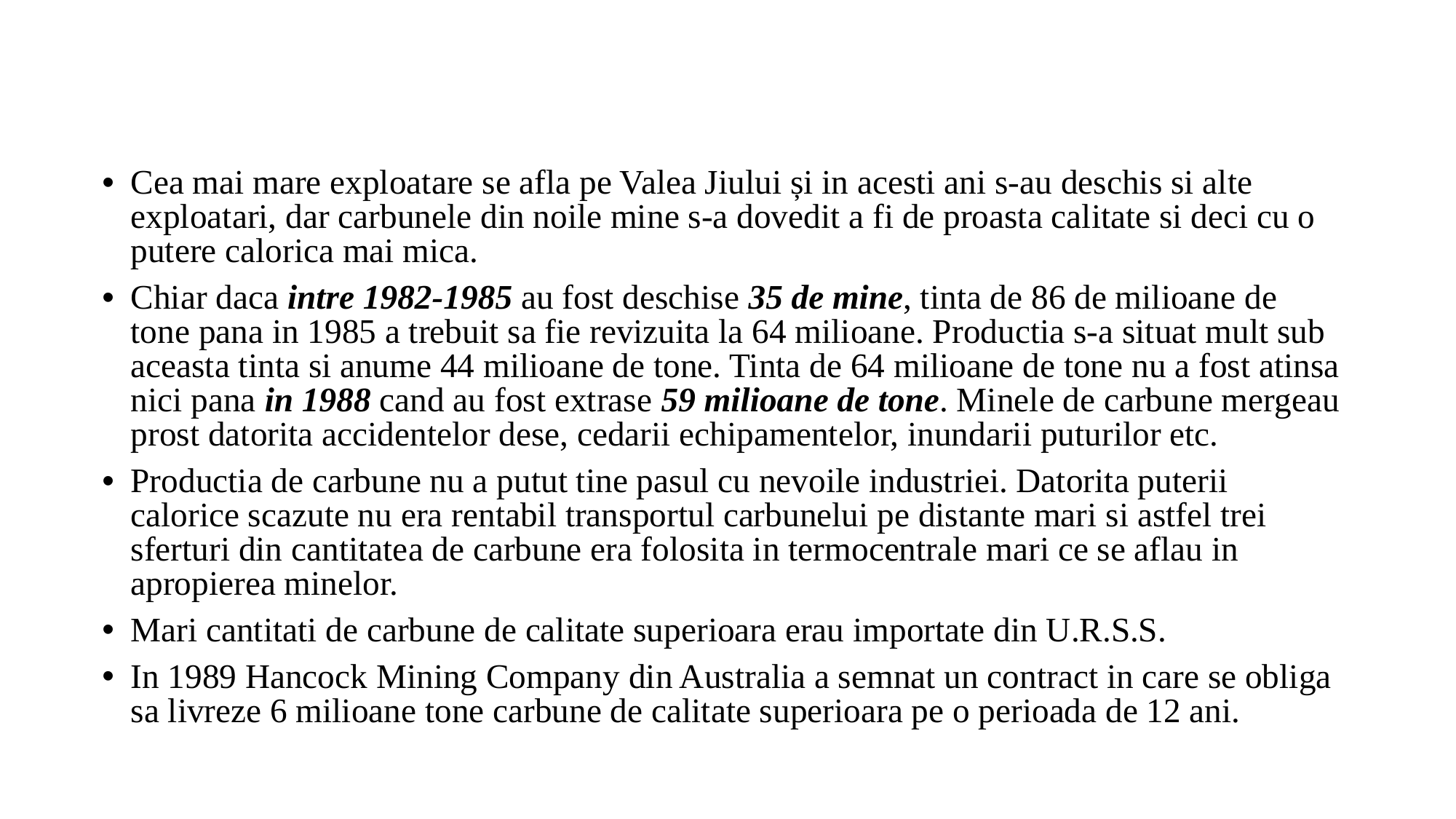

Cea mai mare exploatare se afla pe Valea Jiului și in acesti ani s-au deschis si alte exploatari, dar carbunele din noile mine s-a dovedit a fi de proasta calitate si deci cu o putere calorica mai mica.
Chiar daca intre 1982-1985 au fost deschise 35 de mine, tinta de 86 de milioane de tone pana in 1985 a trebuit sa fie revizuita la 64 milioane. Productia s-a situat mult sub aceasta tinta si anume 44 milioane de tone. Tinta de 64 milioane de tone nu a fost atinsa nici pana in 1988 cand au fost extrase 59 milioane de tone. Minele de carbune mergeau prost datorita accidentelor dese, cedarii echipamentelor, inundarii puturilor etc.
Productia de carbune nu a putut tine pasul cu nevoile industriei. Datorita puterii calorice scazute nu era rentabil transportul carbunelui pe distante mari si astfel trei sferturi din cantitatea de carbune era folosita in termocentrale mari ce se aflau in apropierea minelor.
Mari cantitati de carbune de calitate superioara erau importate din U.R.S.S.
In 1989 Hancock Mining Company din Australia a semnat un contract in care se obliga sa livreze 6 milioane tone carbune de calitate superioara pe o perioada de 12 ani.